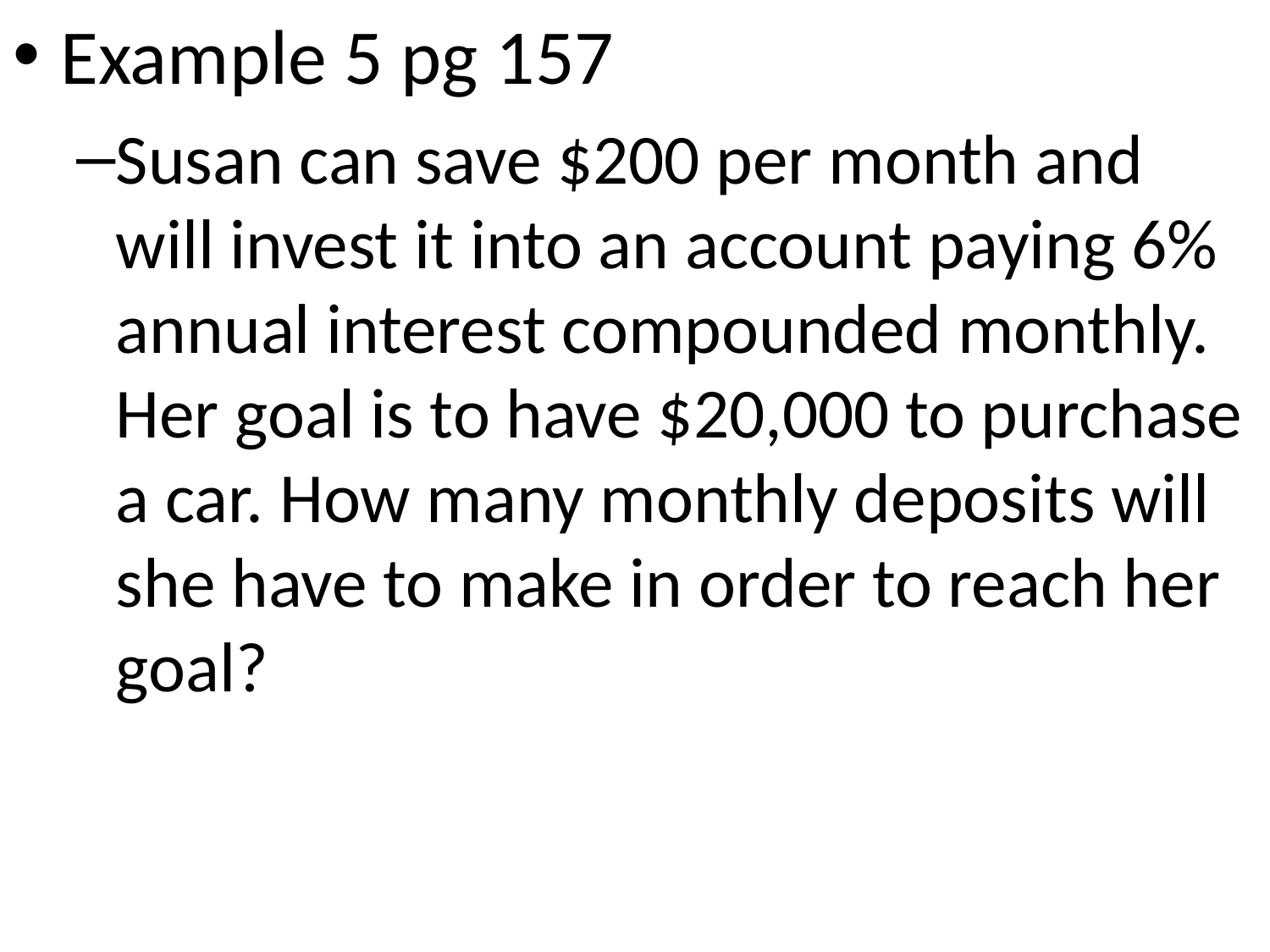

Example 5 pg 157
Susan can save $200 per month and will invest it into an account paying 6% annual interest compounded monthly. Her goal is to have $20,000 to purchase a car. How many monthly deposits will she have to make in order to reach her goal?